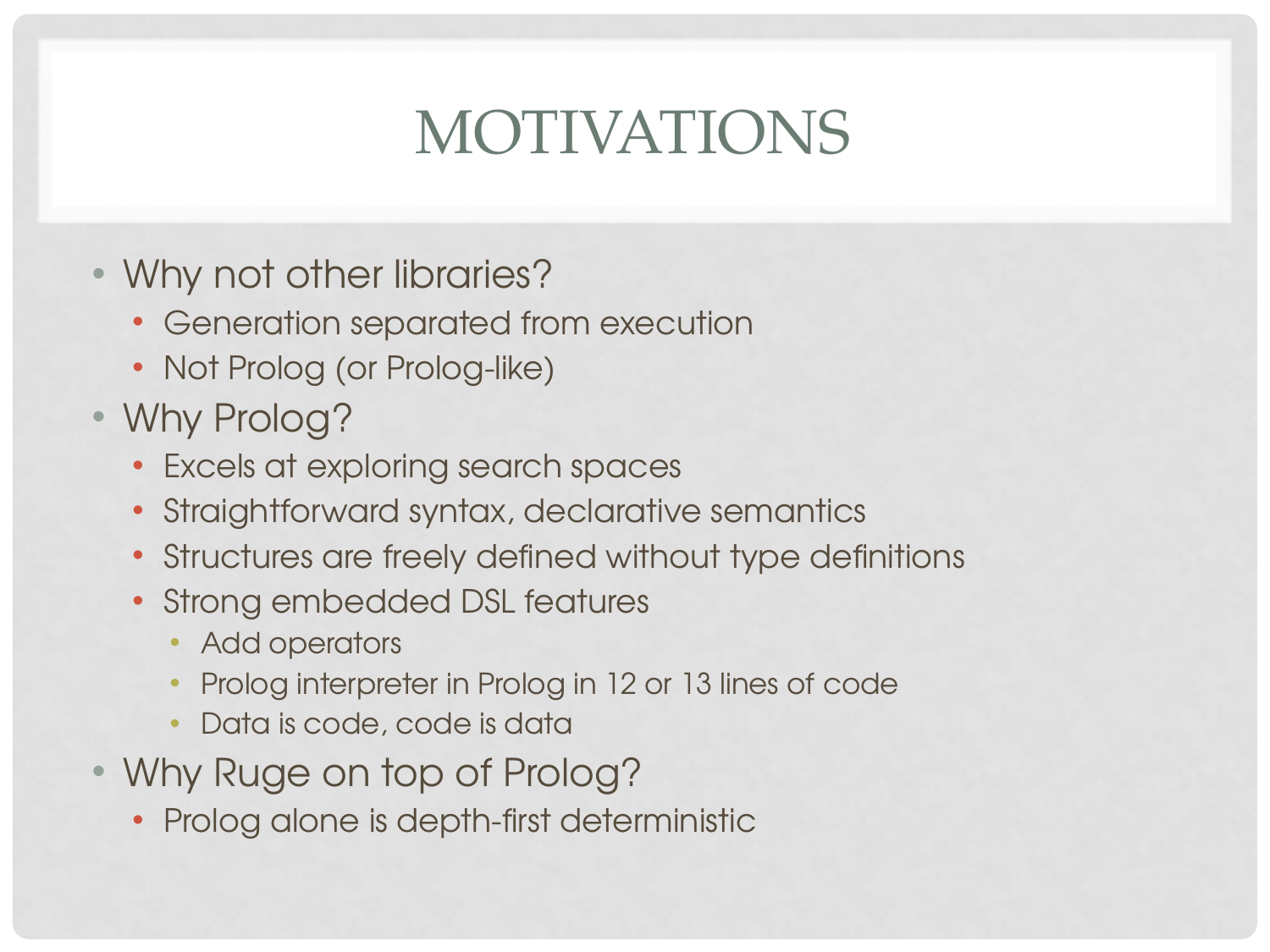

# Motivations
Why not other libraries?
Generation separated from execution
Not Prolog (or Prolog-like)
Why Prolog?
Excels at exploring search spaces
Straightforward syntax, declarative semantics
Structures are freely defined without type definitions
Strong embedded DSL features
Add operators
Prolog interpreter in Prolog in 12 or 13 lines of code
Data is code, code is data
Why Ruge on top of Prolog?
Prolog alone is depth-first deterministic